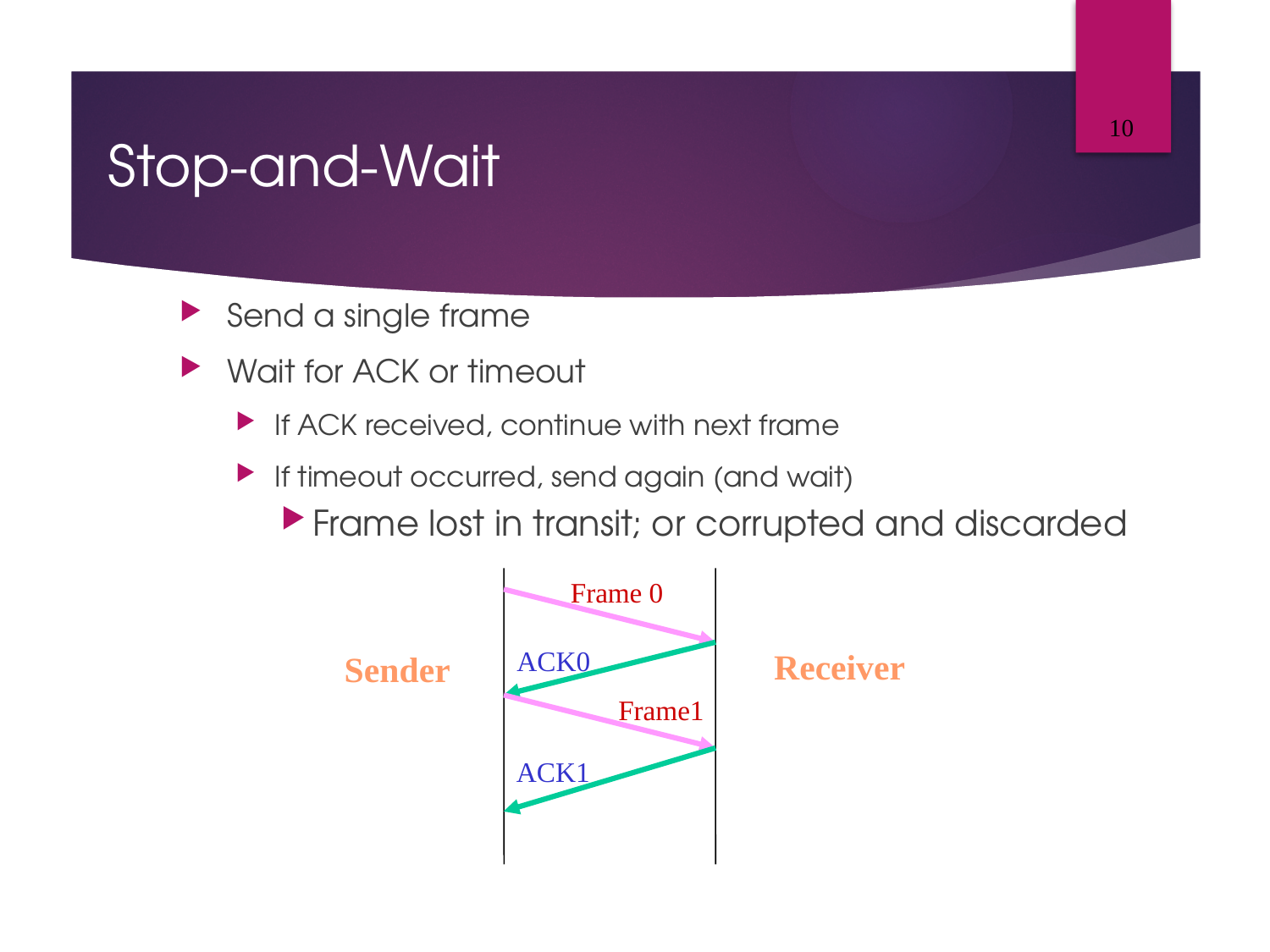

10
# Stop-and-Wait

Send a single frame
Wait for ACK or timeout
If ACK received, continue with next frame
If timeout occurred, send again (and wait)‏
Frame lost in transit; or corrupted and discarded

Frame 0

ACK0
Receiver
Sender

Frame1

ACK1